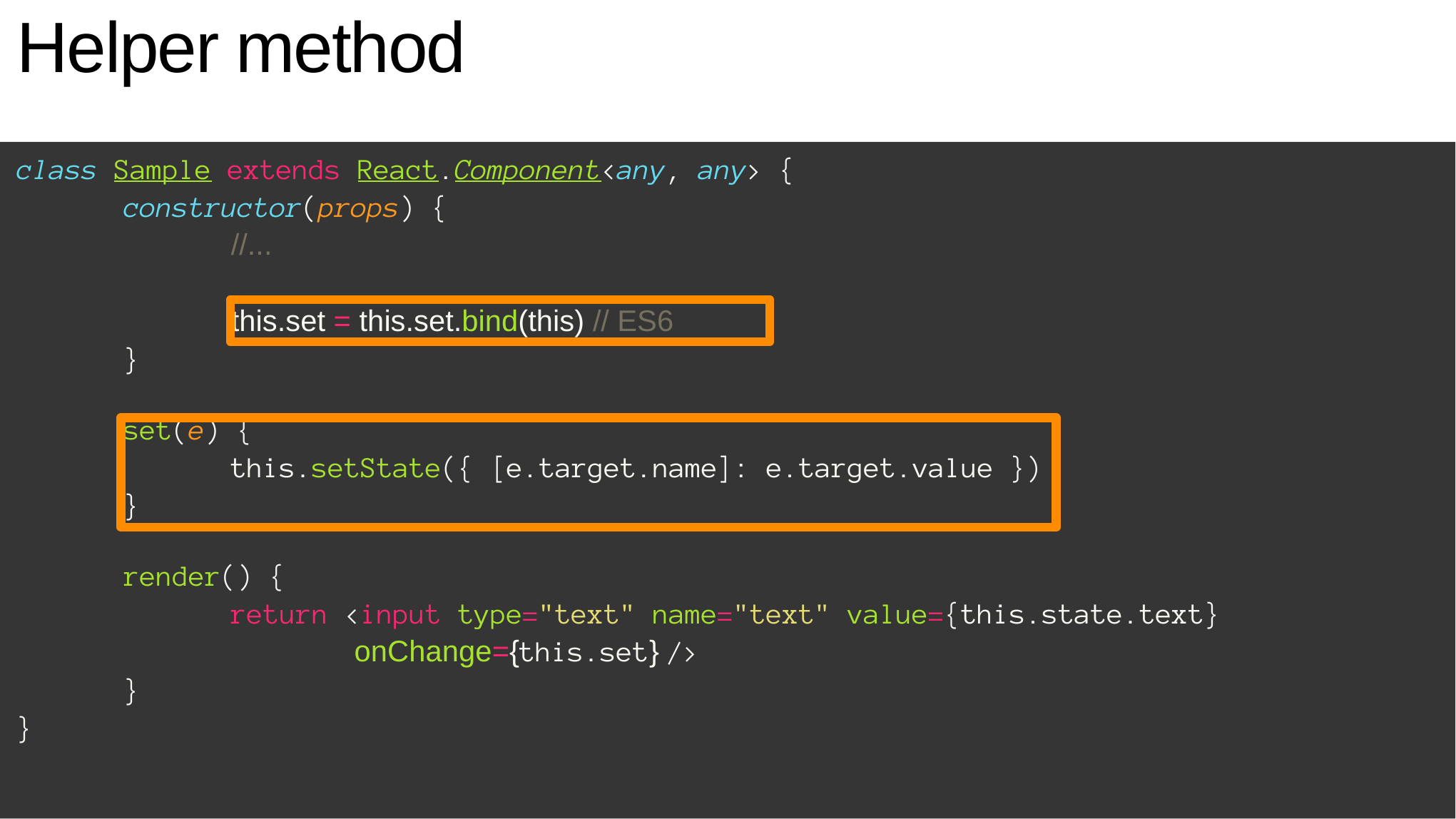

# Helper method
class Sample extends React.Component<any, any> {
	constructor(props) {
		//...

		this.set = this.set.bind(this) // ES6
	}
	set(e) {
		this.setState({ [e.target.name]: e.target.value })
	}
	render() {
		return <input type="text" name="text" value={this.state.text}
			 onChange={this.set} />
	}
}